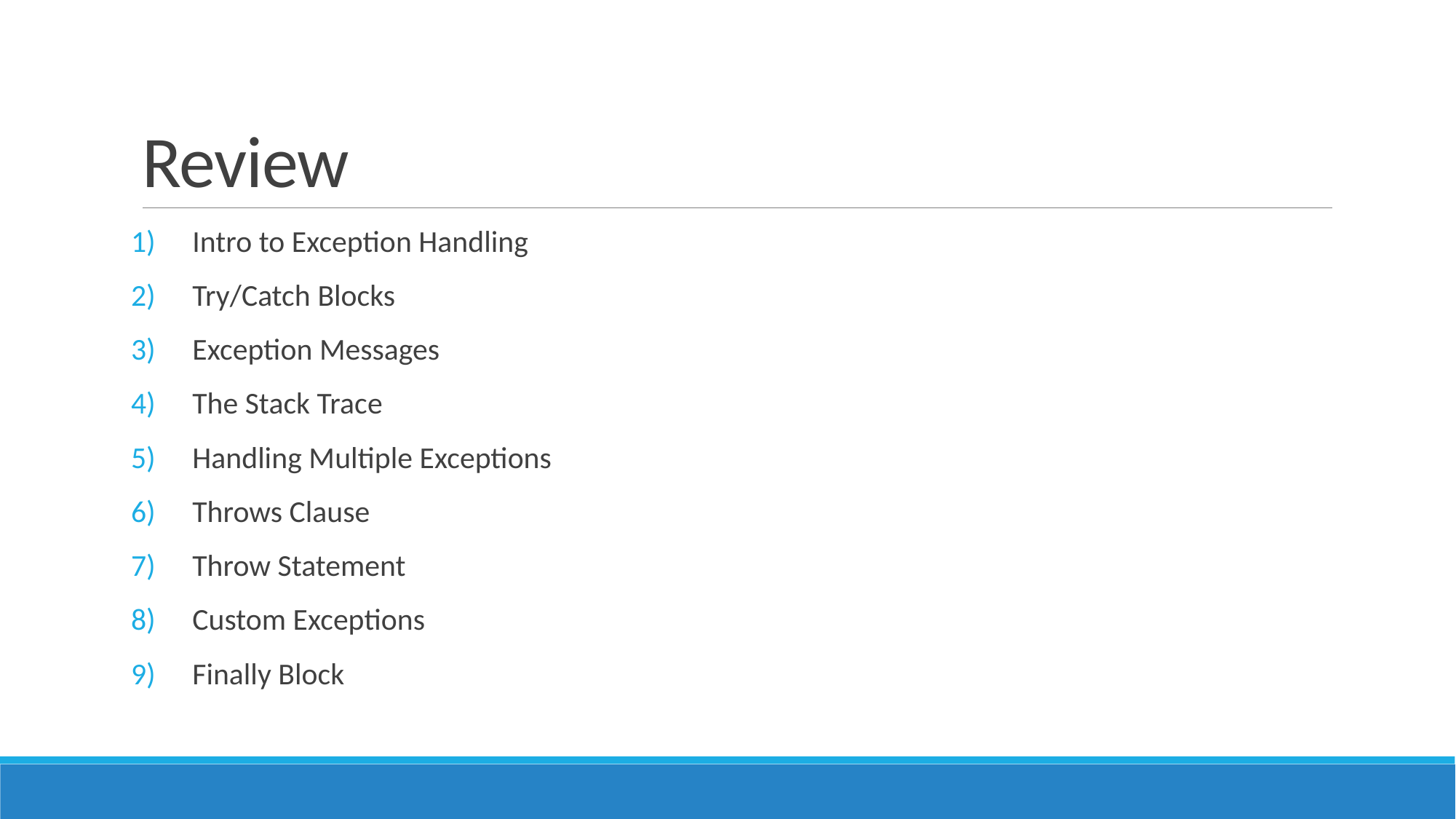

# Review
Intro to Exception Handling
Try/Catch Blocks
Exception Messages
The Stack Trace
Handling Multiple Exceptions
Throws Clause
Throw Statement
Custom Exceptions
Finally Block